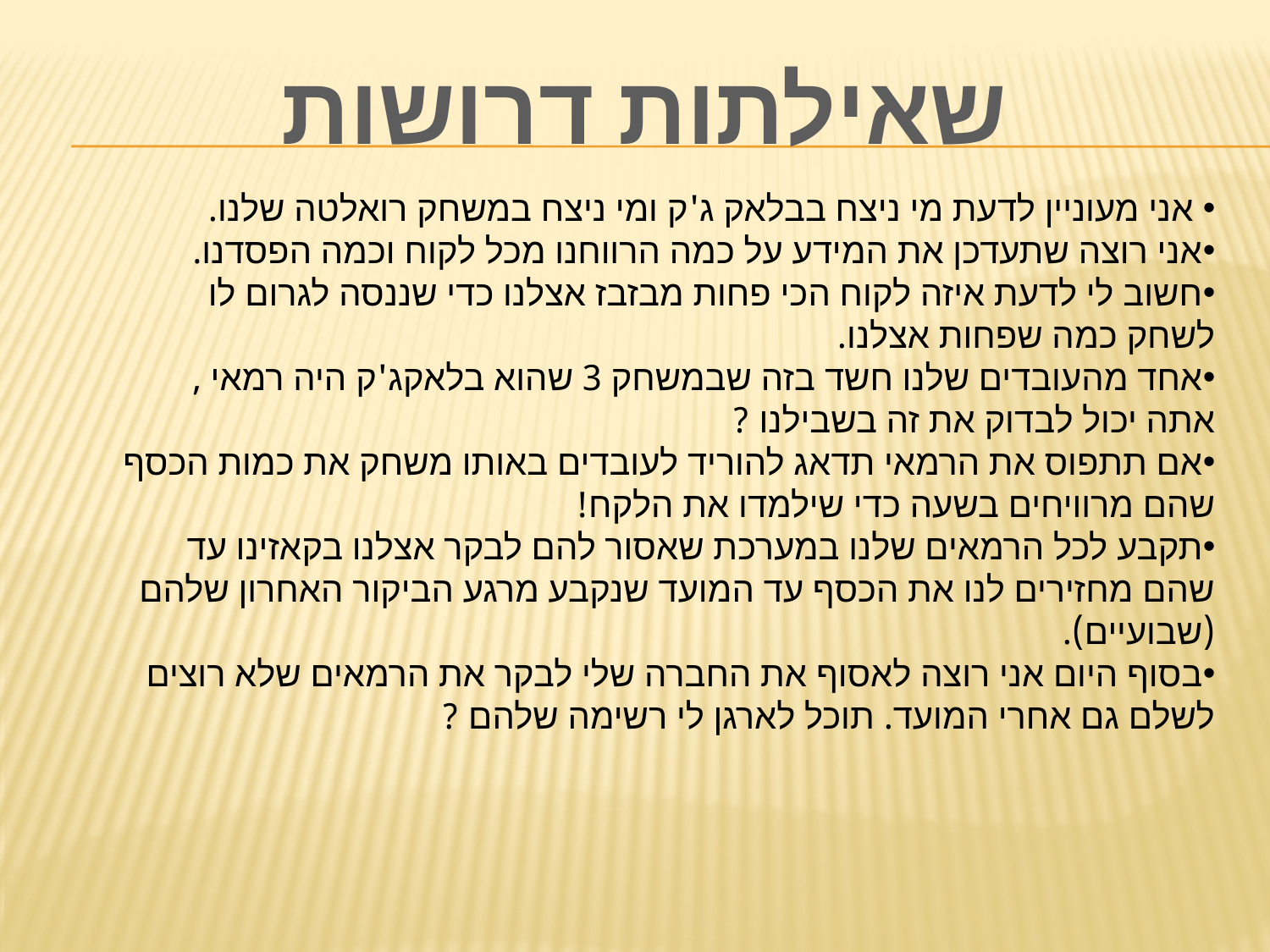

שאילתות דרושות
 אני מעוניין לדעת מי ניצח בבלאק ג'ק ומי ניצח במשחק רואלטה שלנו.
אני רוצה שתעדכן את המידע על כמה הרווחנו מכל לקוח וכמה הפסדנו.
חשוב לי לדעת איזה לקוח הכי פחות מבזבז אצלנו כדי שננסה לגרום לו לשחק כמה שפחות אצלנו.
אחד מהעובדים שלנו חשד בזה שבמשחק 3 שהוא בלאקג'ק היה רמאי , אתה יכול לבדוק את זה בשבילנו ?
אם תתפוס את הרמאי תדאג להוריד לעובדים באותו משחק את כמות הכסף שהם מרוויחים בשעה כדי שילמדו את הלקח!
תקבע לכל הרמאים שלנו במערכת שאסור להם לבקר אצלנו בקאזינו עד שהם מחזירים לנו את הכסף עד המועד שנקבע מרגע הביקור האחרון שלהם (שבועיים).
בסוף היום אני רוצה לאסוף את החברה שלי לבקר את הרמאים שלא רוצים לשלם גם אחרי המועד. תוכל לארגן לי רשימה שלהם ?